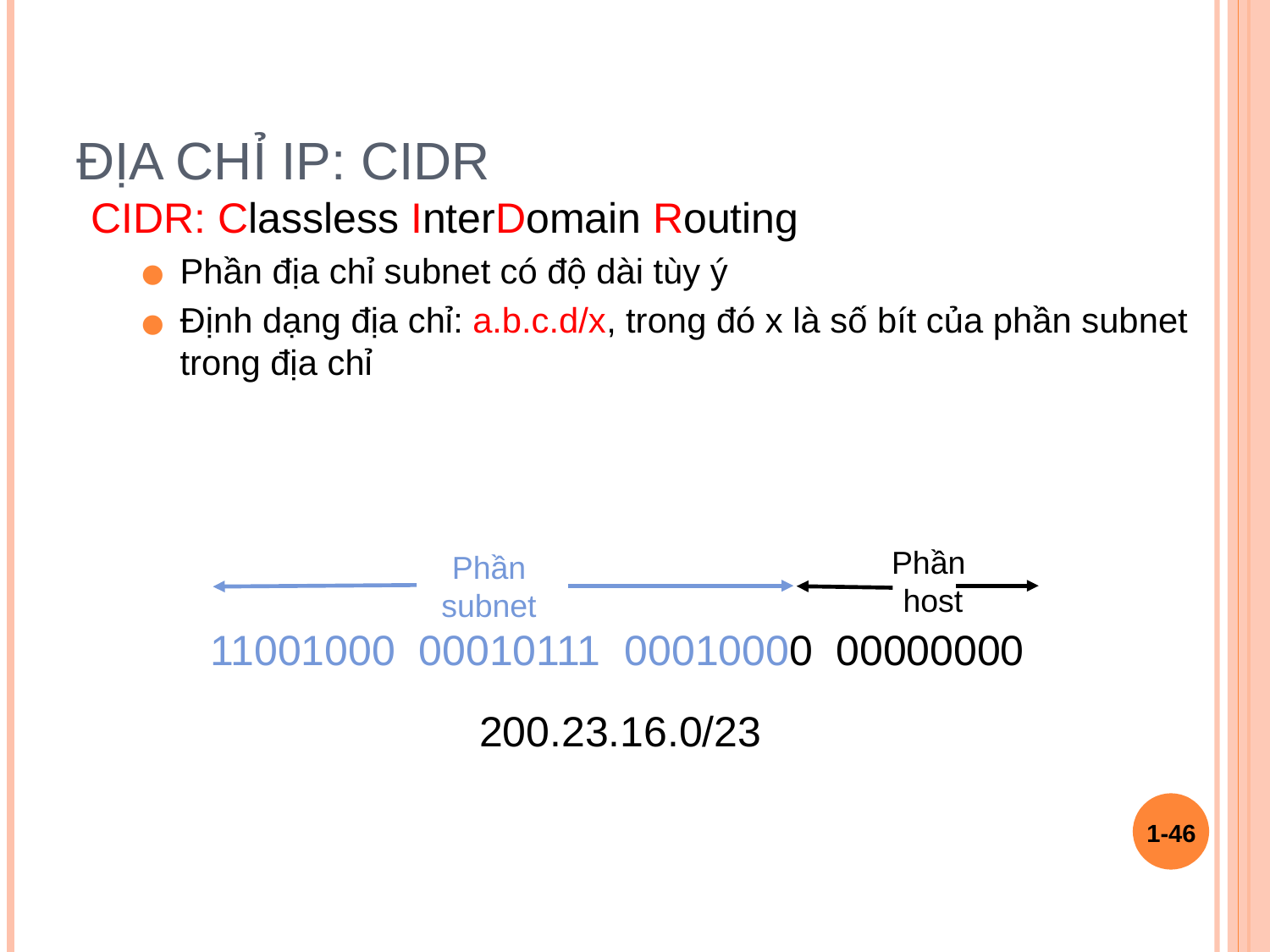

# Địa chỉ IP: CIDR
CIDR: Classless InterDomain Routing
Phần địa chỉ subnet có độ dài tùy ý
Định dạng địa chỉ: a.b.c.d/x, trong đó x là số bít của phần subnet trong địa chỉ
Phần
host
Phần
subnet
11001000  00010111  00010000  00000000
200.23.16.0/23
1-46